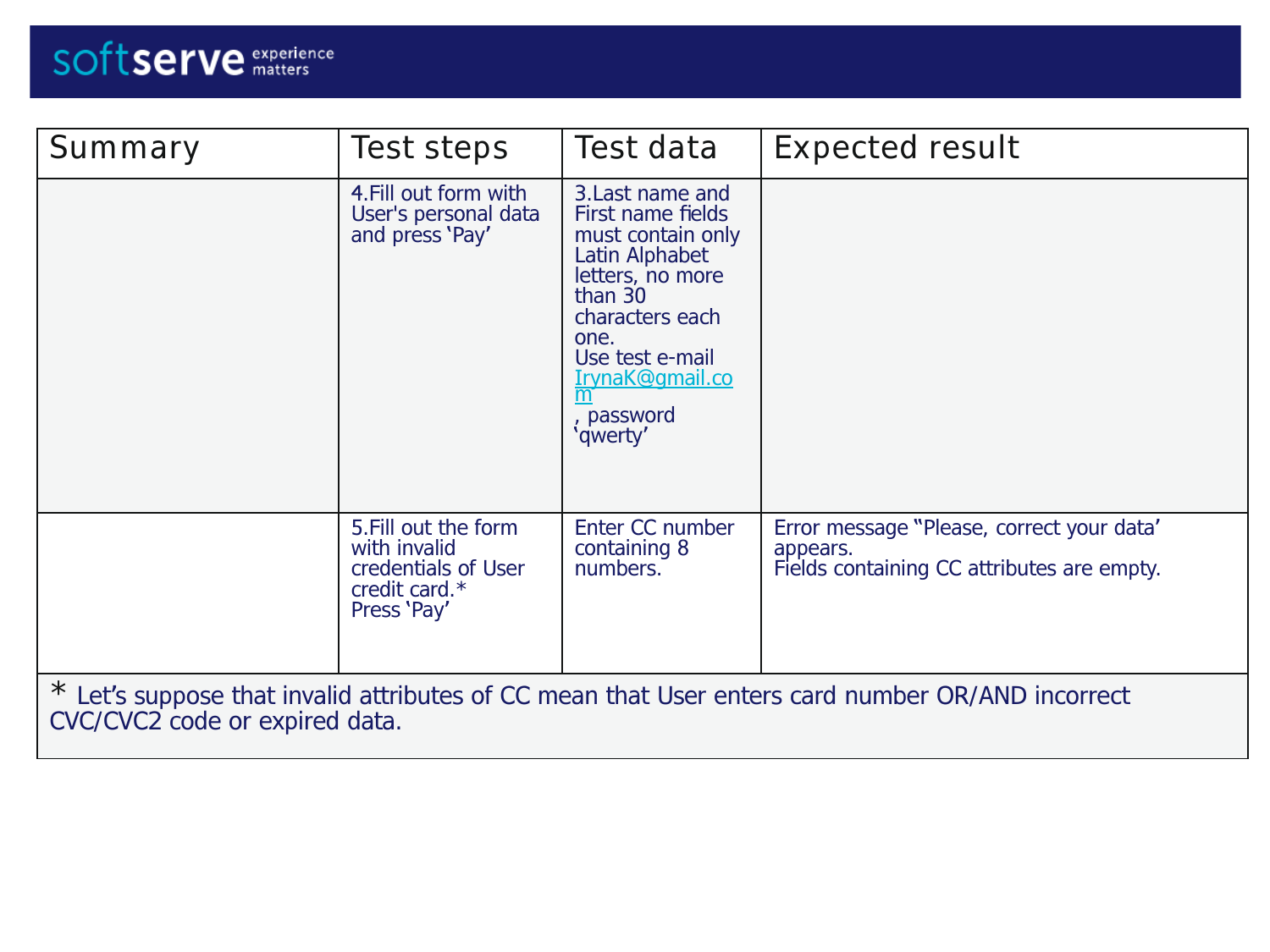

| Summary | Test steps | Test data | Expected result |
| --- | --- | --- | --- |
|  | 4.Fill out form with User's personal data and press ‘Pay’ | 3.Last name and First name fields must contain only Latin Alphabet letters, no more than 30 characters each one. Use test e-mail IrynaK@gmail.com, password ‘qwerty’ |  |
|  | 5.Fill out the form with invalid credentials of User credit card.\* Press ‘Pay’ | Enter CC number containing 8 numbers. | Error message ‘‘Please, correct your data’ appears. Fields containing CC attributes are empty. |
| \* Let’s suppose that invalid attributes of CC mean that User enters card number OR/AND incorrect CVC/CVC2 code or expired data. |  |  |  |